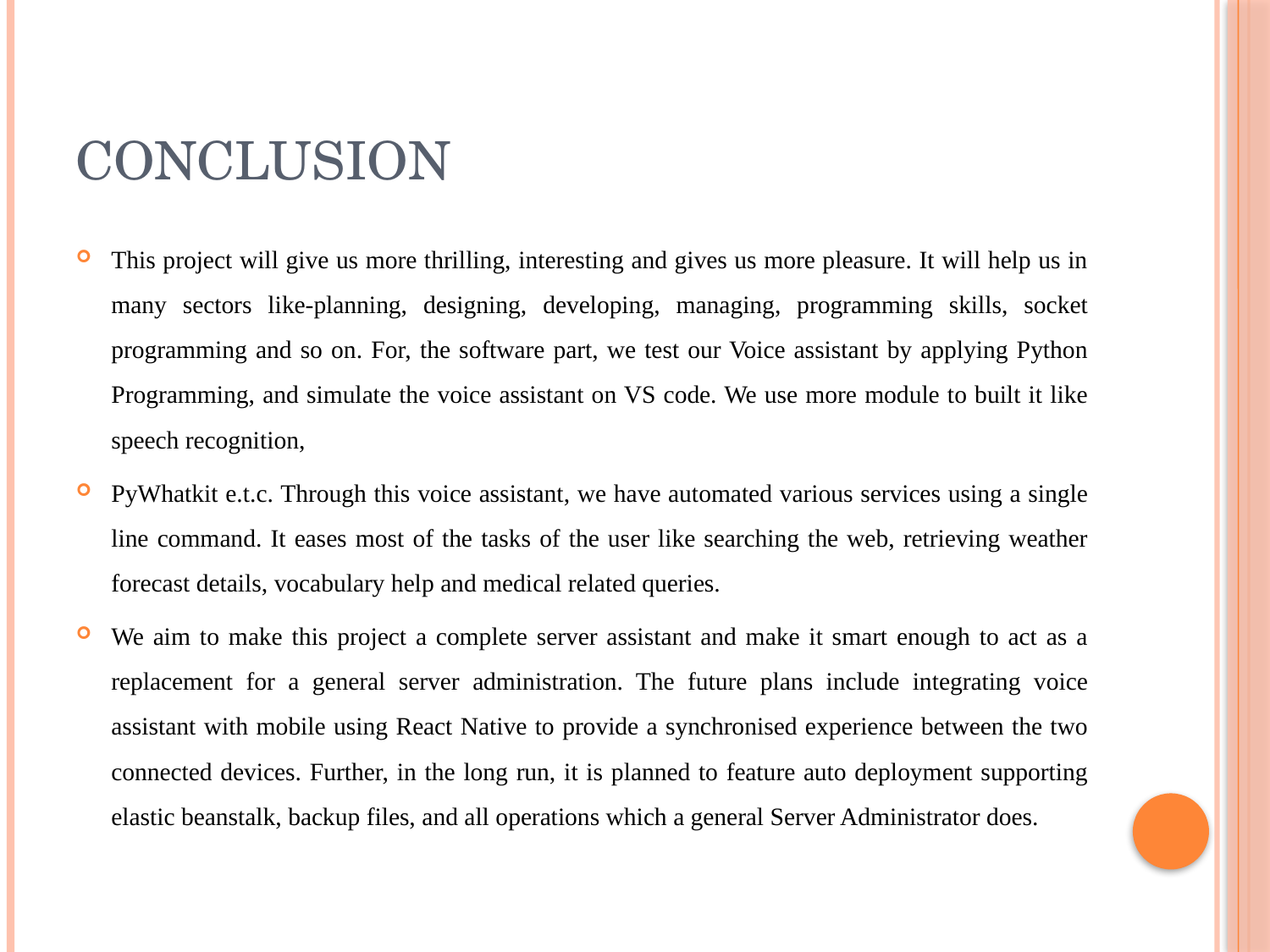

# Conclusion
This project will give us more thrilling, interesting and gives us more pleasure. It will help us in many sectors like-planning, designing, developing, managing, programming skills, socket programming and so on. For, the software part, we test our Voice assistant by applying Python Programming, and simulate the voice assistant on VS code. We use more module to built it like speech recognition,
PyWhatkit e.t.c. Through this voice assistant, we have automated various services using a single line command. It eases most of the tasks of the user like searching the web, retrieving weather forecast details, vocabulary help and medical related queries.
We aim to make this project a complete server assistant and make it smart enough to act as a replacement for a general server administration. The future plans include integrating voice assistant with mobile using React Native to provide a synchronised experience between the two connected devices. Further, in the long run, it is planned to feature auto deployment supporting elastic beanstalk, backup files, and all operations which a general Server Administrator does.